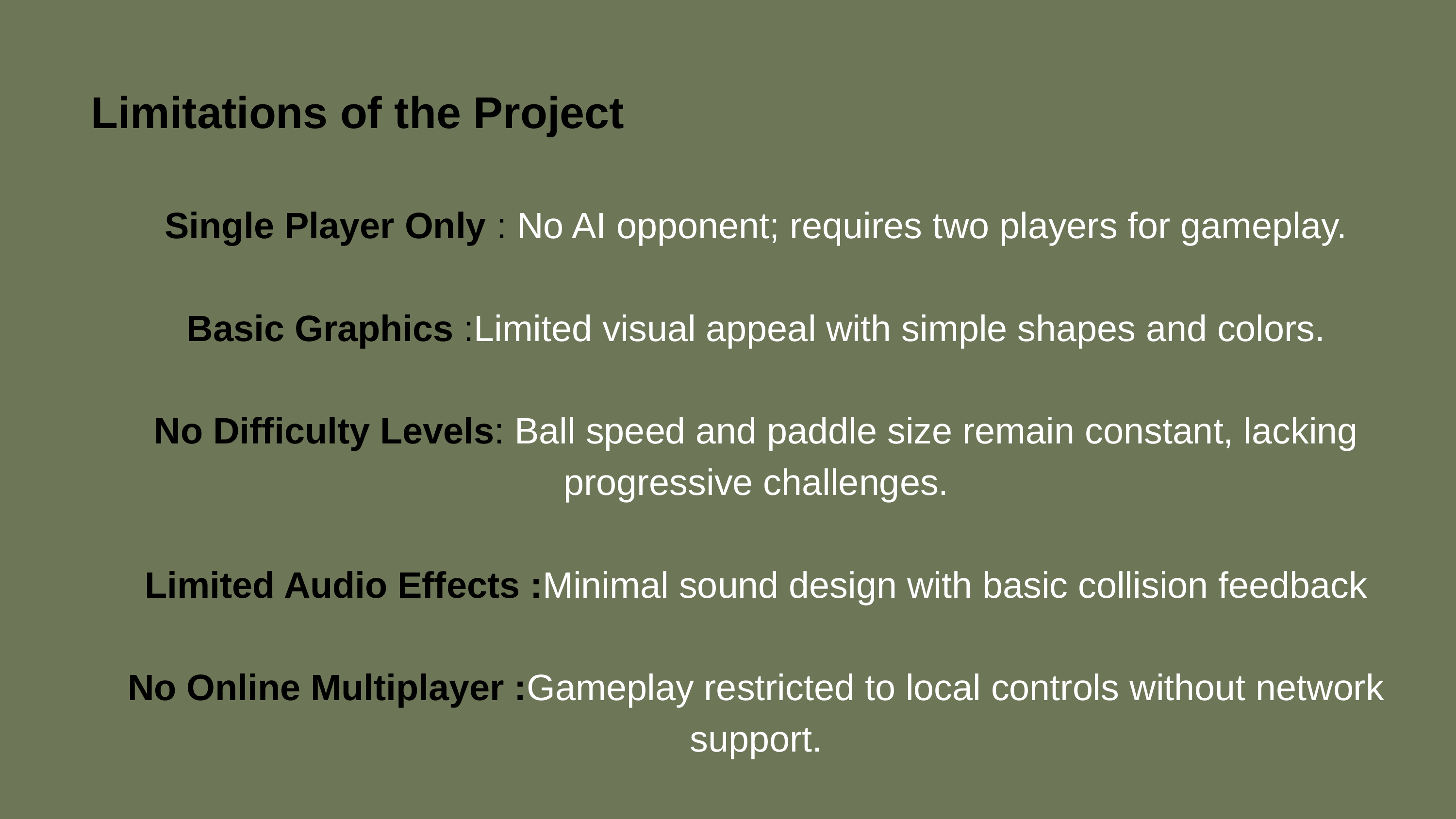

Limitations of the Project
Single Player Only : No AI opponent; requires two players for gameplay.

Basic Graphics :Limited visual appeal with simple shapes and colors.

No Difficulty Levels: Ball speed and paddle size remain constant, lacking progressive challenges.

Limited Audio Effects :Minimal sound design with basic collision feedback

No Online Multiplayer :Gameplay restricted to local controls without network support.